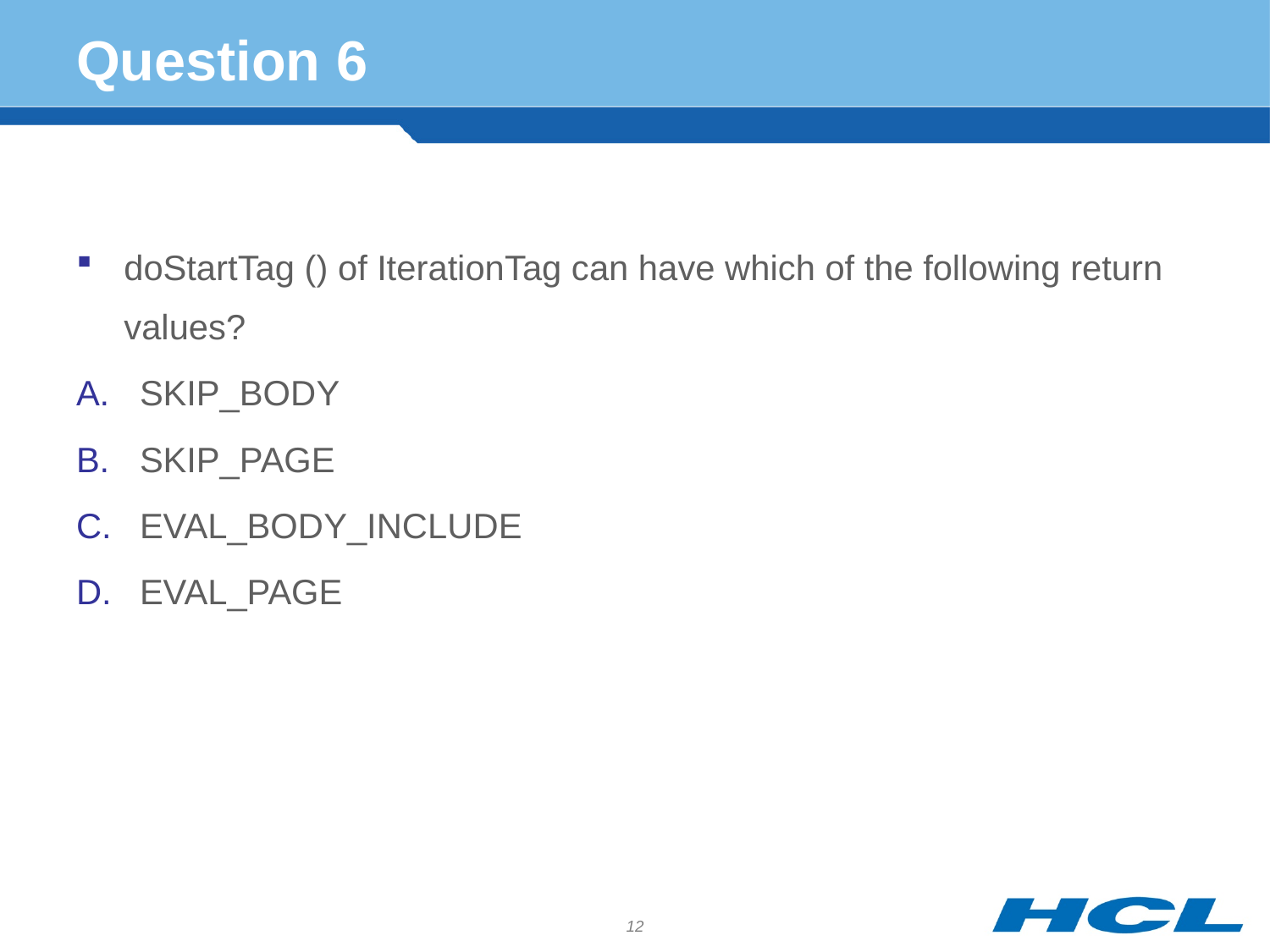

# Question 6
doStartTag () of IterationTag can have which of the following return values?
SKIP_BODY
SKIP_PAGE
EVAL_BODY_INCLUDE
EVAL_PAGE

12